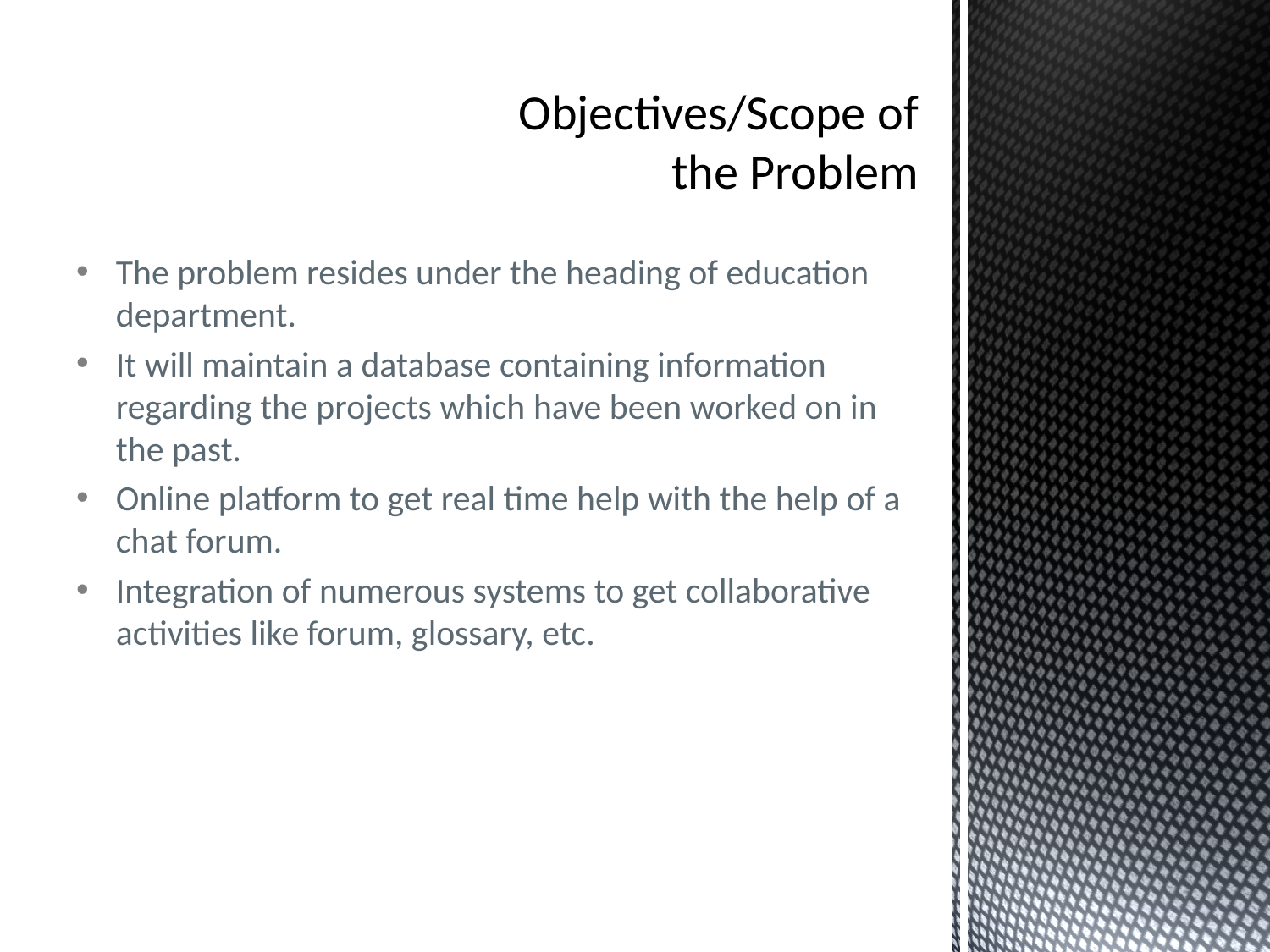

# Objectives/Scope of the Problem
The problem resides under the heading of education department.
It will maintain a database containing information regarding the projects which have been worked on in the past.
Online platform to get real time help with the help of a chat forum.
Integration of numerous systems to get collaborative activities like forum, glossary, etc.